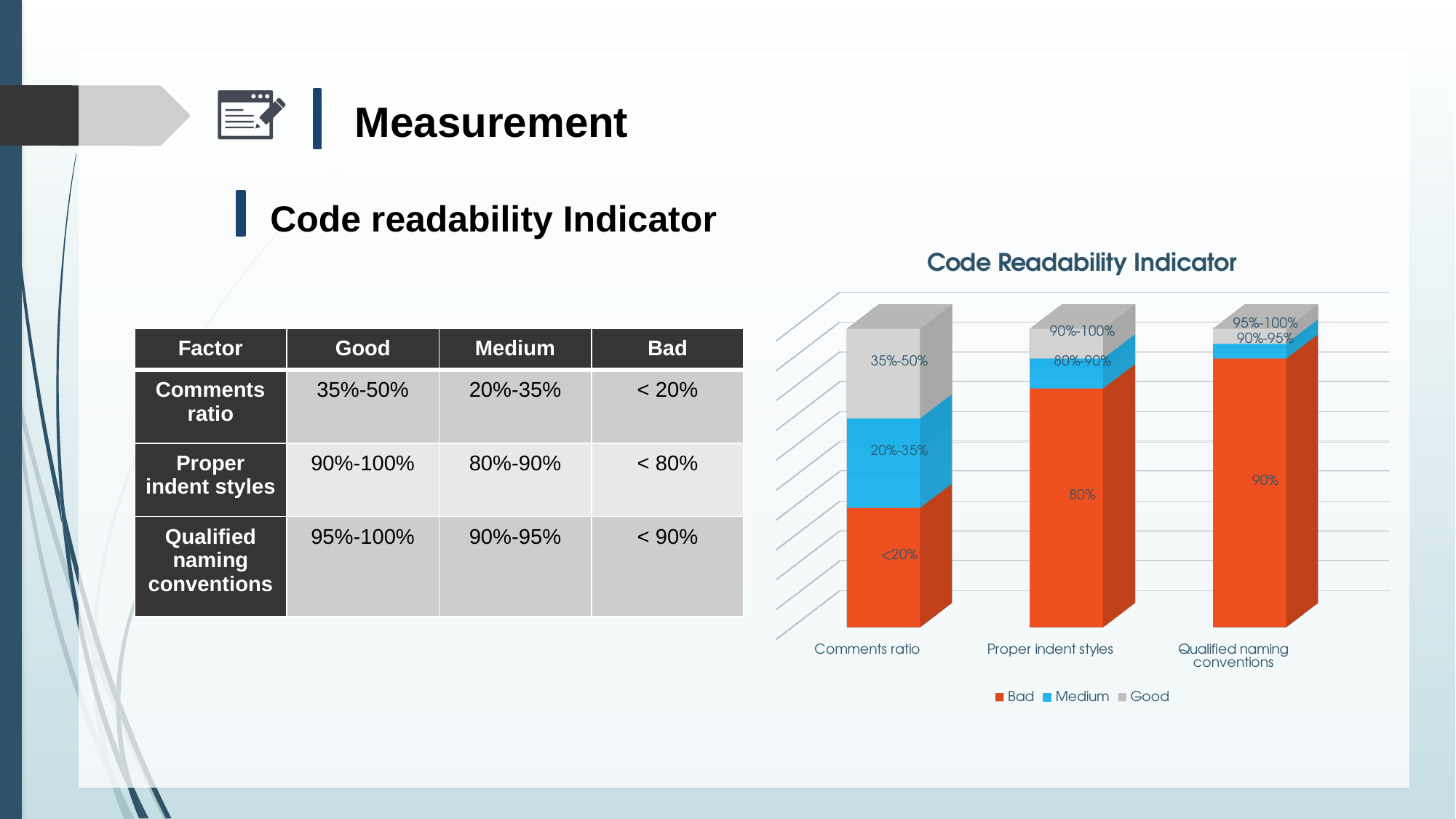

Measurement

Code readability Indicator

[unsupported chart]

| Factor | Good | Medium | Bad |
| --- | --- | --- | --- |
| Comments ratio | 35%-50% | 20%-35% | < 20% |
| Proper indent styles | 90%-100% | 80%-90% | < 80% |
| Qualified naming conventions | 95%-100% | 90%-95% | < 90% |